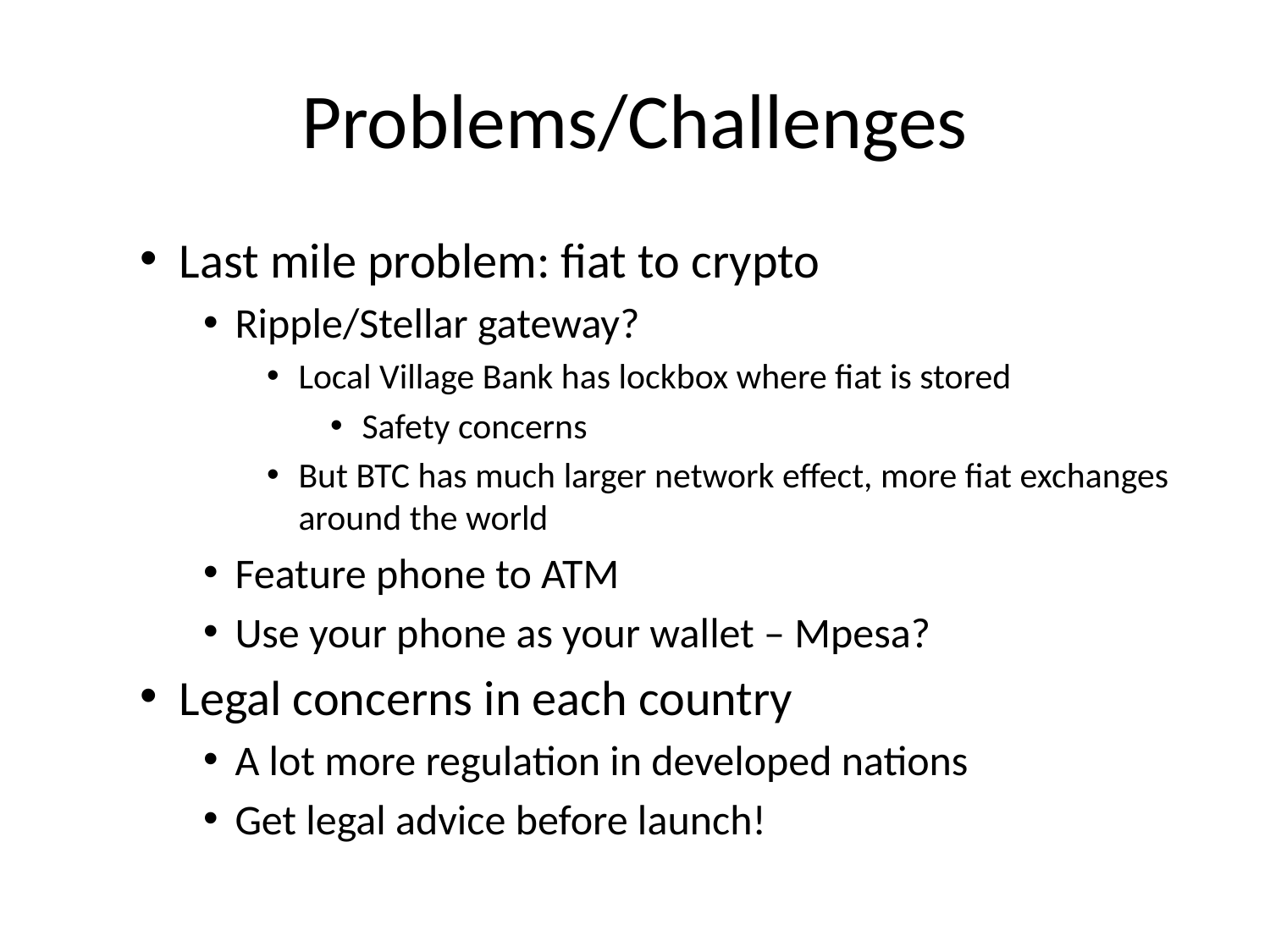

# Problems/Challenges
Last mile problem: fiat to crypto
Ripple/Stellar gateway?
Local Village Bank has lockbox where fiat is stored
Safety concerns
But BTC has much larger network effect, more fiat exchanges around the world
Feature phone to ATM
Use your phone as your wallet – Mpesa?
Legal concerns in each country
A lot more regulation in developed nations
Get legal advice before launch!